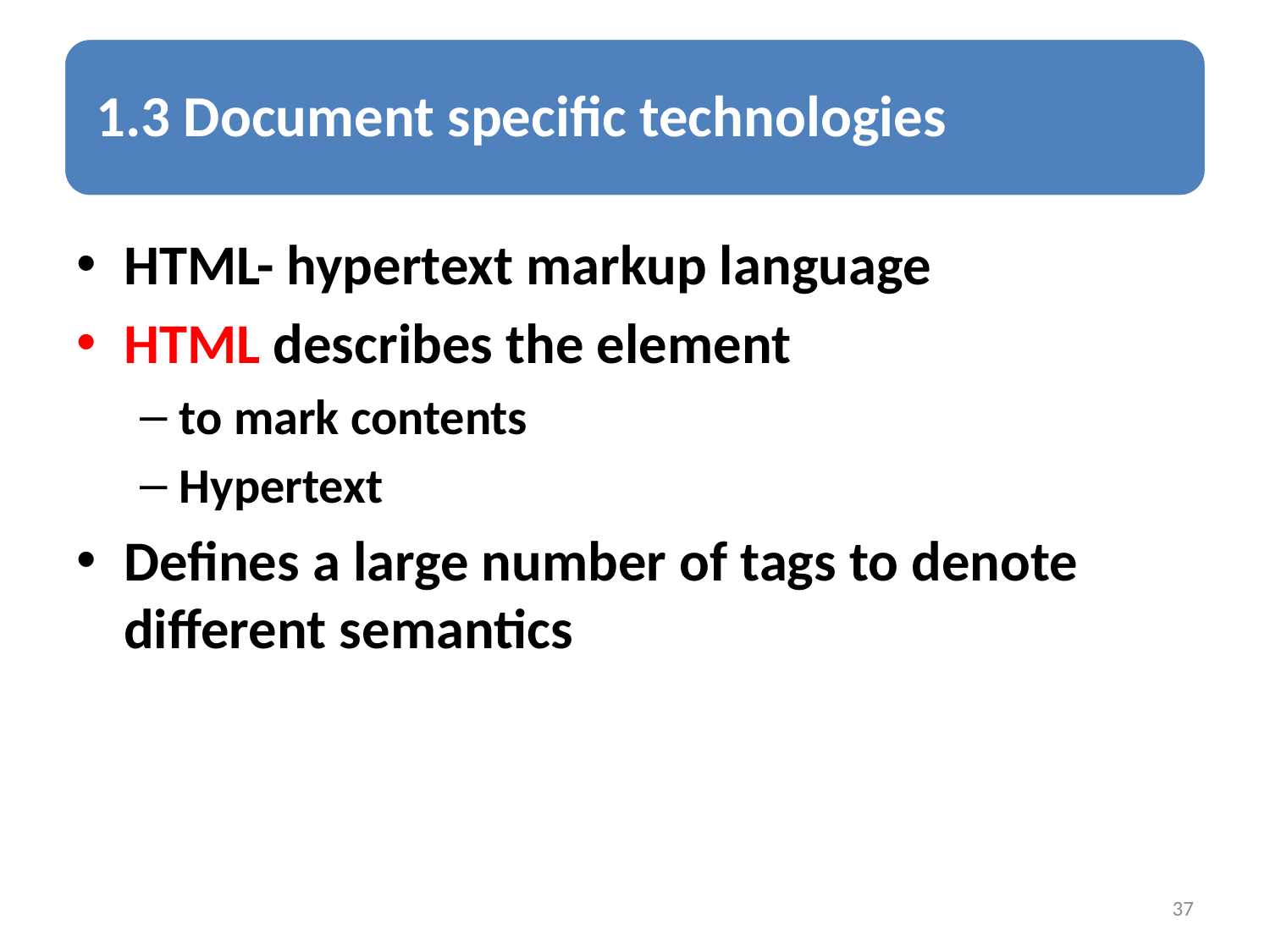

1.3 Document specific technologies
HTML- hypertext markup language
HTML describes the element
to mark contents
Hypertext
Defines a large number of tags to denote different semantics
37